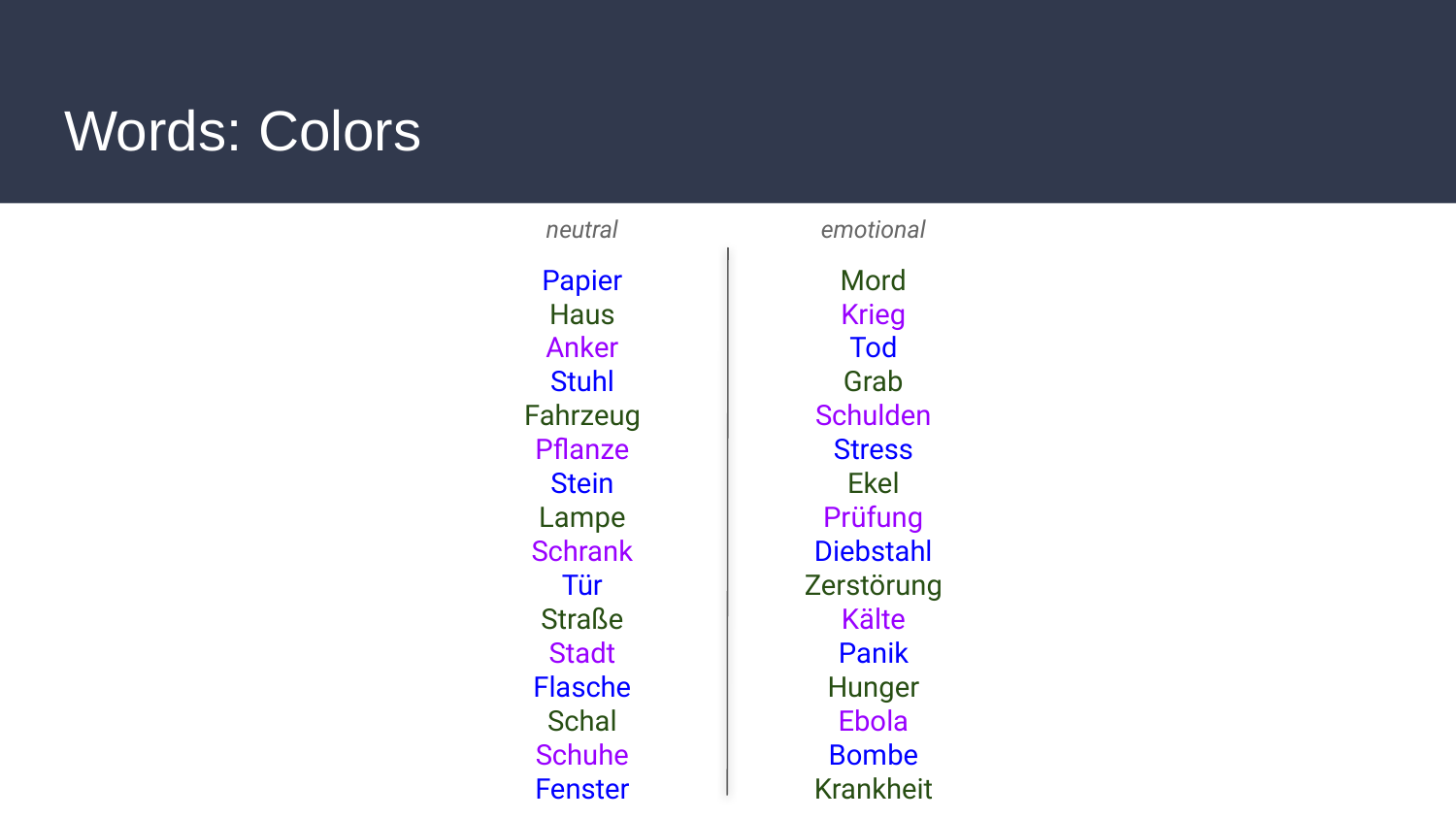

# Words: Colors
neutral
emotional
Papier
Haus
Anker
Stuhl
Fahrzeug
Pflanze
Stein
Lampe
Schrank
Tür
Straße
Stadt
Flasche
Schal
Schuhe
Fenster

Mord
Krieg
Tod
Grab
Schulden
Stress
Ekel
Prüfung
Diebstahl
Zerstörung
Kälte
Panik
Hunger
Ebola
Bombe
Krankheit